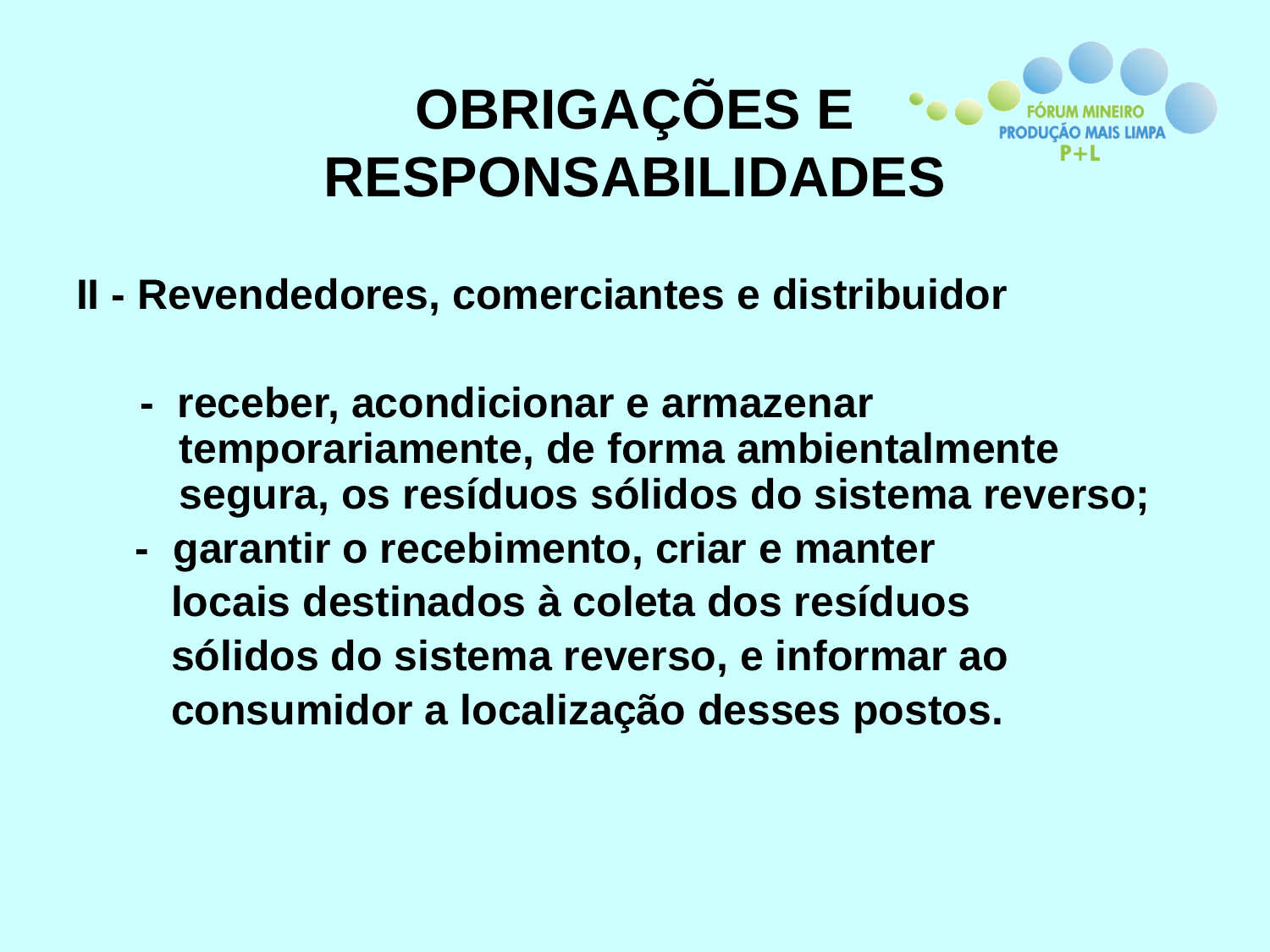

# OBRIGAÇÕES E RESPONSABILIDADES
II - Revendedores, comerciantes e distribuidor

-  receber, acondicionar e armazenar temporariamente, de forma ambientalmente segura, os resíduos sólidos do sistema reverso;
     -  garantir o recebimento, criar e manter
        locais destinados à coleta dos resíduos
        sólidos do sistema reverso, e informar ao
        consumidor a localização desses postos.